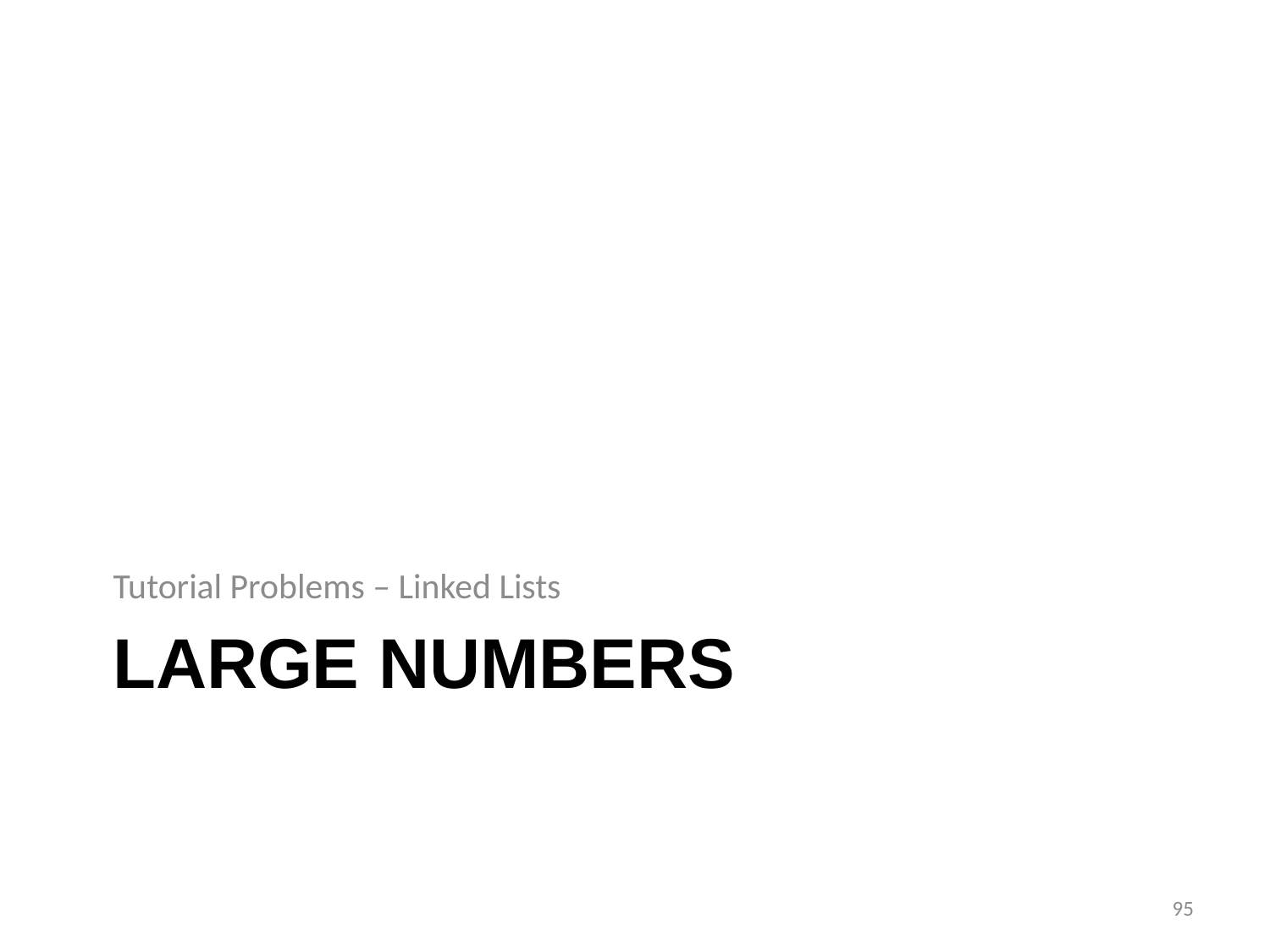

Tutorial Problems – Linked Lists
# Large Numbers
95